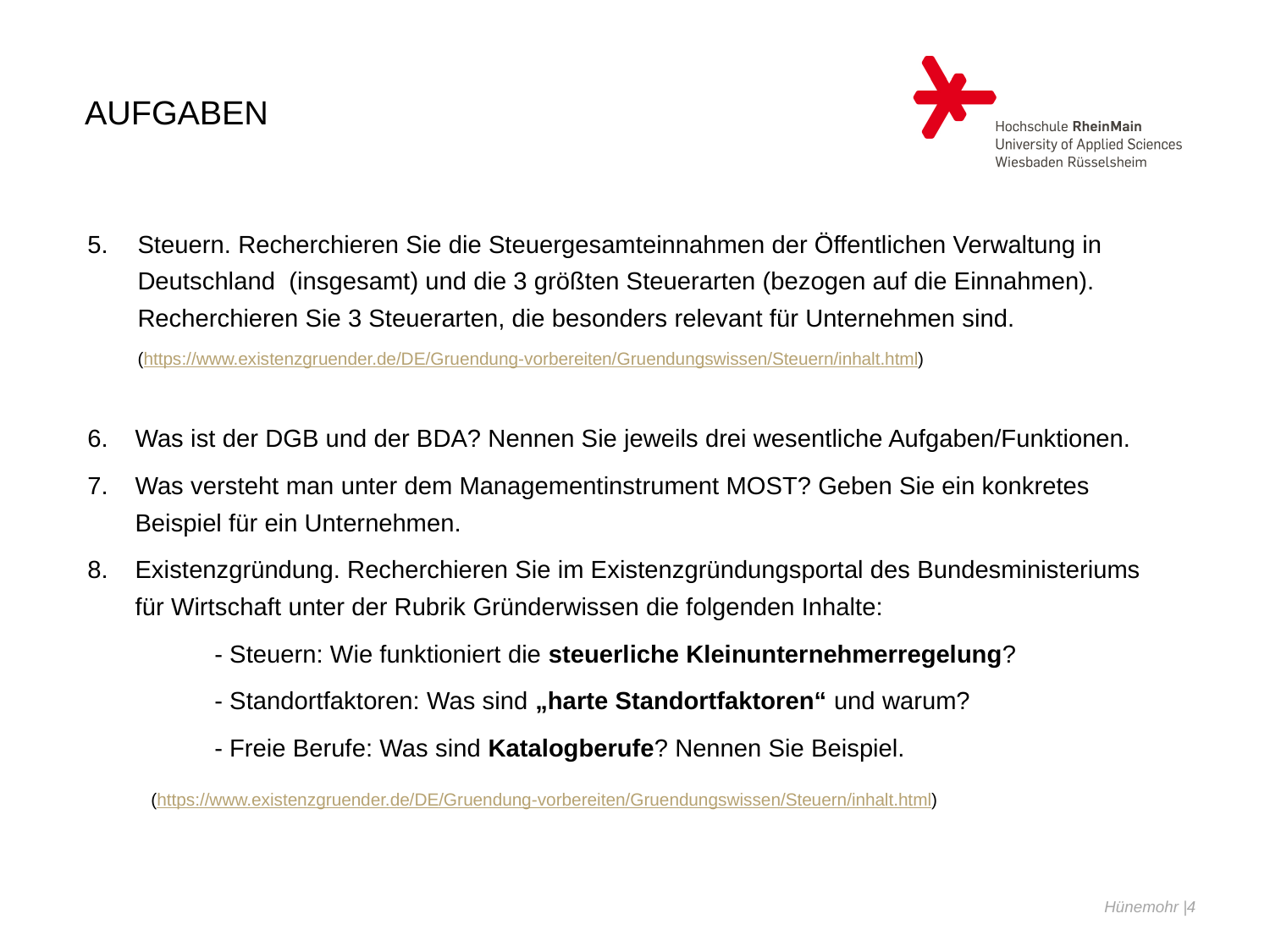

# Aufgaben
Steuern. Recherchieren Sie die Steuergesamteinnahmen der Öffentlichen Verwaltung in Deutschland  (insgesamt) und die 3 größten Steuerarten (bezogen auf die Einnahmen). Recherchieren Sie 3 Steuerarten, die besonders relevant für Unternehmen sind.
(https://www.existenzgruender.de/DE/Gruendung-vorbereiten/Gruendungswissen/Steuern/inhalt.html)
Was ist der DGB und der BDA? Nennen Sie jeweils drei wesentliche Aufgaben/Funktionen.
Was versteht man unter dem Managementinstrument MOST? Geben Sie ein konkretes Beispiel für ein Unternehmen.
Existenzgründung. Recherchieren Sie im Existenzgründungsportal des Bundesministeriums für Wirtschaft unter der Rubrik Gründerwissen die folgenden Inhalte:
	- Steuern: Wie funktioniert die steuerliche Kleinunternehmerregelung?
	- Standortfaktoren: Was sind „harte Standortfaktoren“ und warum?
	- Freie Berufe: Was sind Katalogberufe? Nennen Sie Beispiel.
(https://www.existenzgruender.de/DE/Gruendung-vorbereiten/Gruendungswissen/Steuern/inhalt.html)